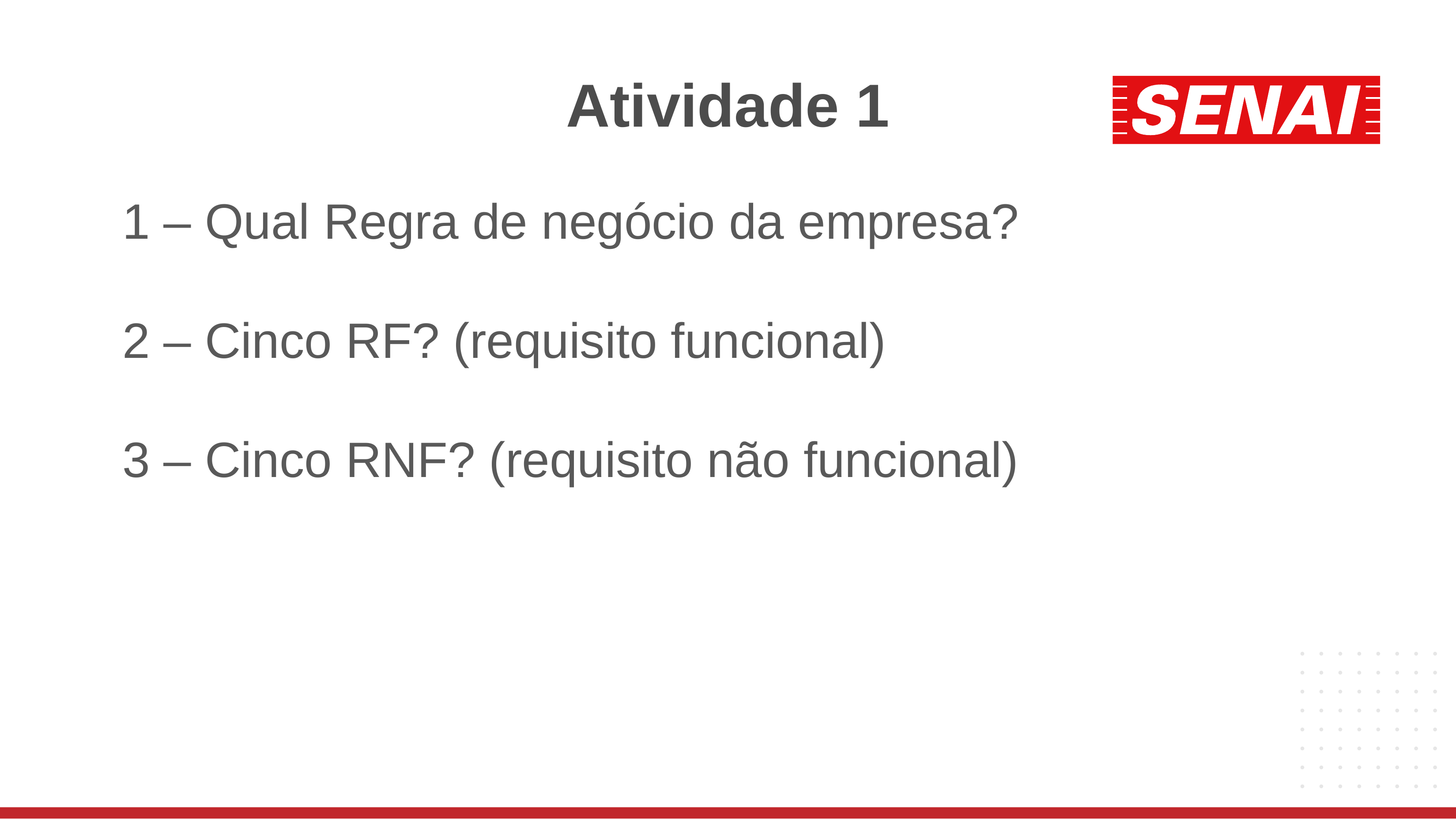

# Atividade 1

1 – Qual Regra de negócio da empresa?

2 – Cinco RF? (requisito funcional)

3 – Cinco RNF? (requisito não funcional)